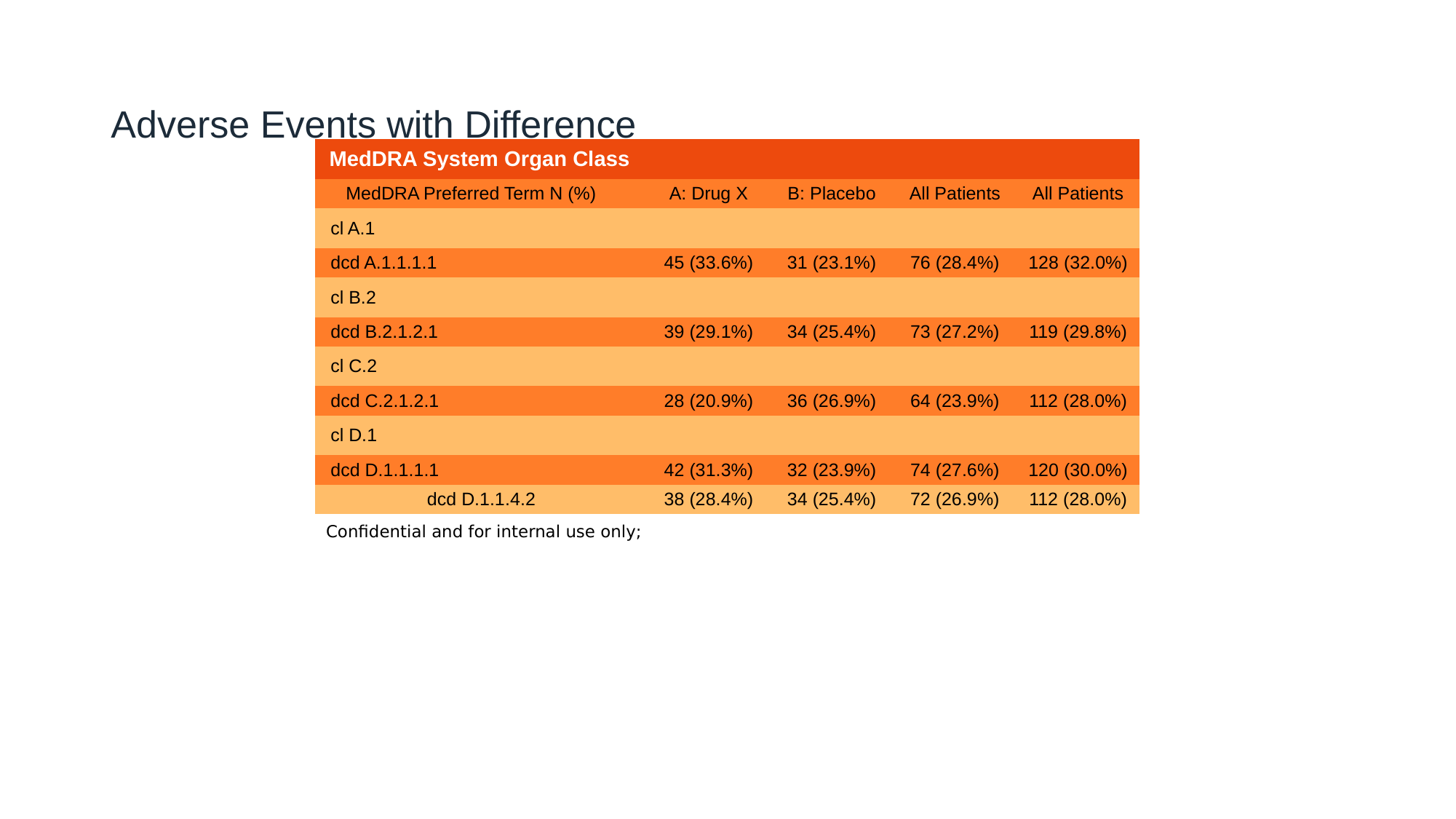

# Adverse Events with Difference
| MedDRA System Organ Class |  |  |  |  |
| --- | --- | --- | --- | --- |
| MedDRA Preferred Term N (%) | A: Drug X | B: Placebo | All Patients | All Patients |
| cl A.1 |  |  |  |  |
| dcd A.1.1.1.1 | 45 (33.6%) | 31 (23.1%) | 76 (28.4%) | 128 (32.0%) |
| cl B.2 |  |  |  |  |
| dcd B.2.1.2.1 | 39 (29.1%) | 34 (25.4%) | 73 (27.2%) | 119 (29.8%) |
| cl C.2 |  |  |  |  |
| dcd C.2.1.2.1 | 28 (20.9%) | 36 (26.9%) | 64 (23.9%) | 112 (28.0%) |
| cl D.1 |  |  |  |  |
| dcd D.1.1.1.1 | 42 (31.3%) | 32 (23.9%) | 74 (27.6%) | 120 (30.0%) |
| dcd D.1.1.4.2 | 38 (28.4%) | 34 (25.4%) | 72 (26.9%) | 112 (28.0%) |
| Confidential and for internal use only; |  |  |  |  |